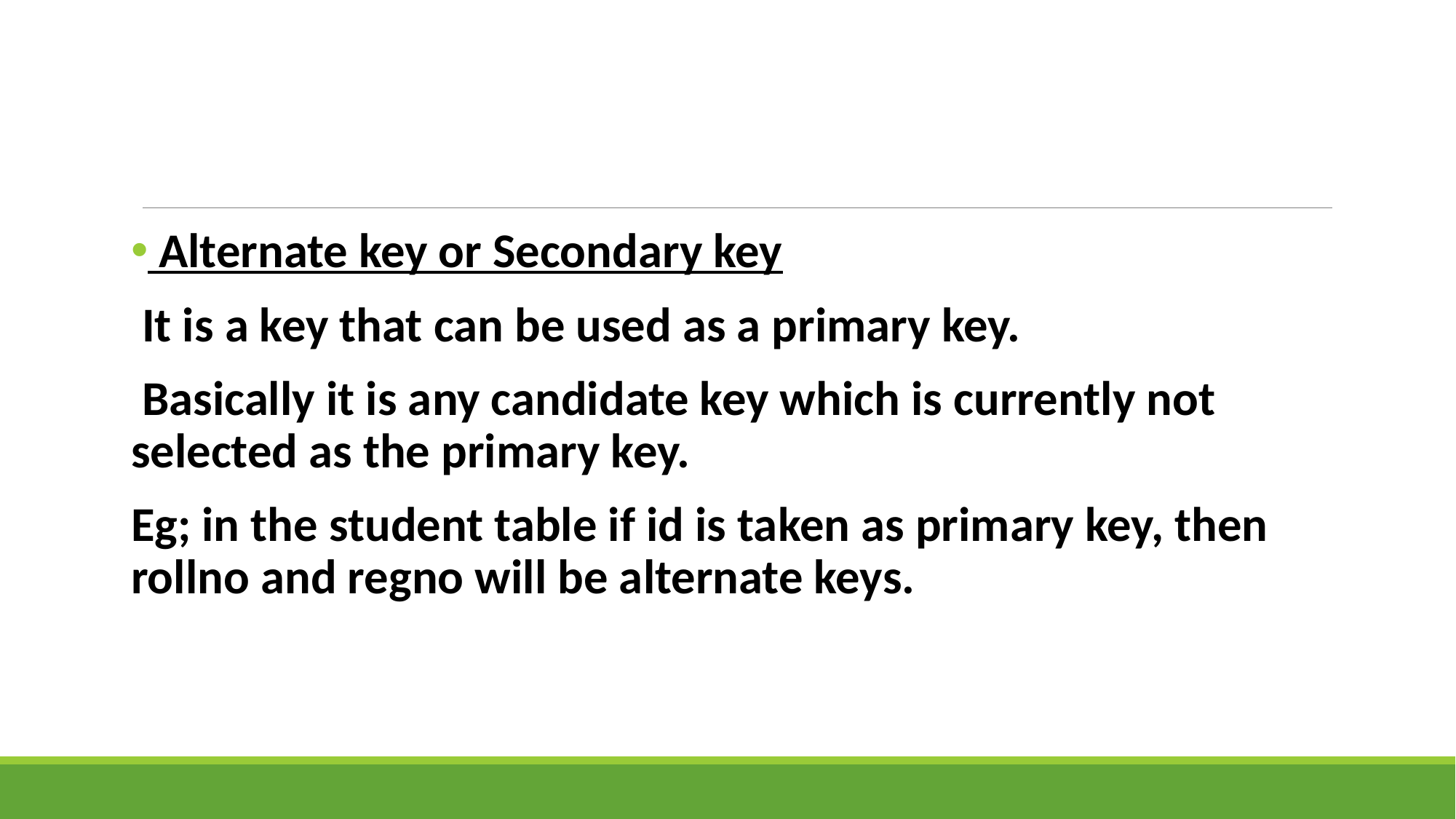

#
 Alternate key or Secondary key
 It is a key that can be used as a primary key.
 Basically it is any candidate key which is currently not selected as the primary key.
Eg; in the student table if id is taken as primary key, then rollno and regno will be alternate keys.